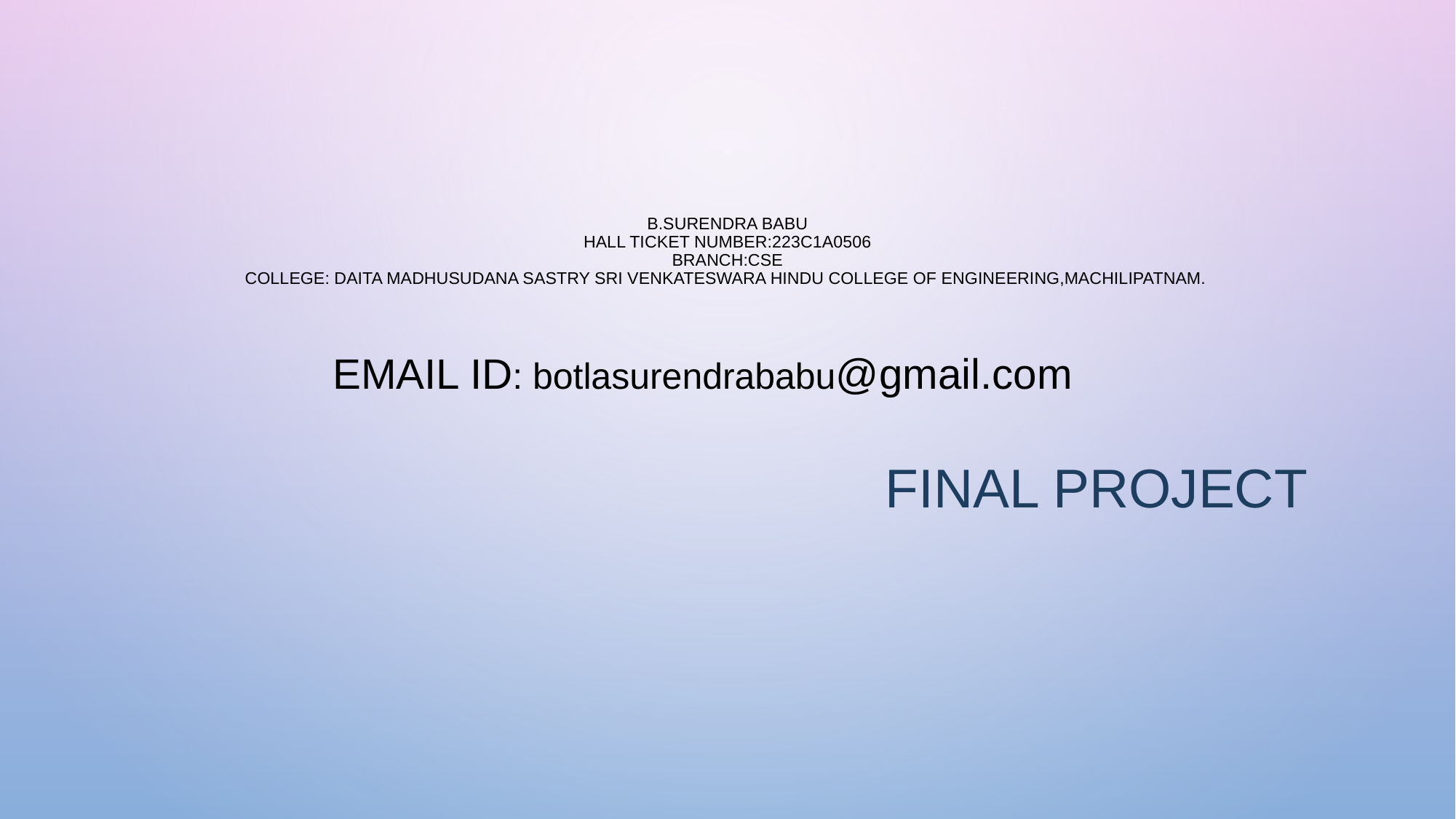

# B.SURENDRA BABU hall ticket number:223C1A0506 BRANCH:CSE COLLEGE: Daita Madhusudana Sastry Sri Venkateswara Hindu College of Engineering,machilipatnam.
EMAIL ID: botlasurendrababu@gmail.com
FINAL PROJECT